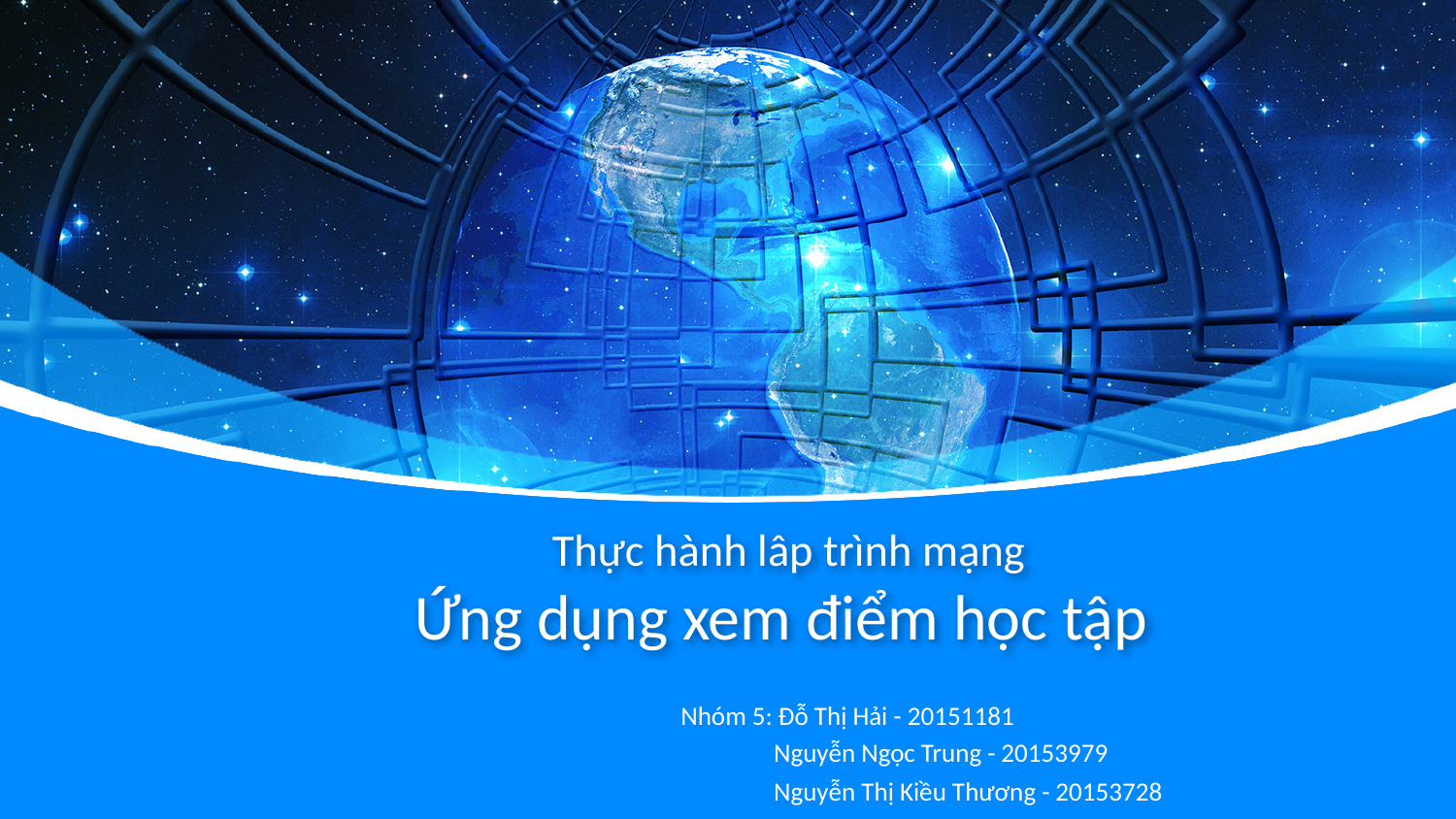

# Thực hành lâp trình mạng Ứng dụng xem điểm học tập

Nhóm 5: Đỗ Thị Hải - 20151181
                Nguyễn Ngọc Trung - 20153979
                Nguyễn Thị Kiều Thương - 20153728